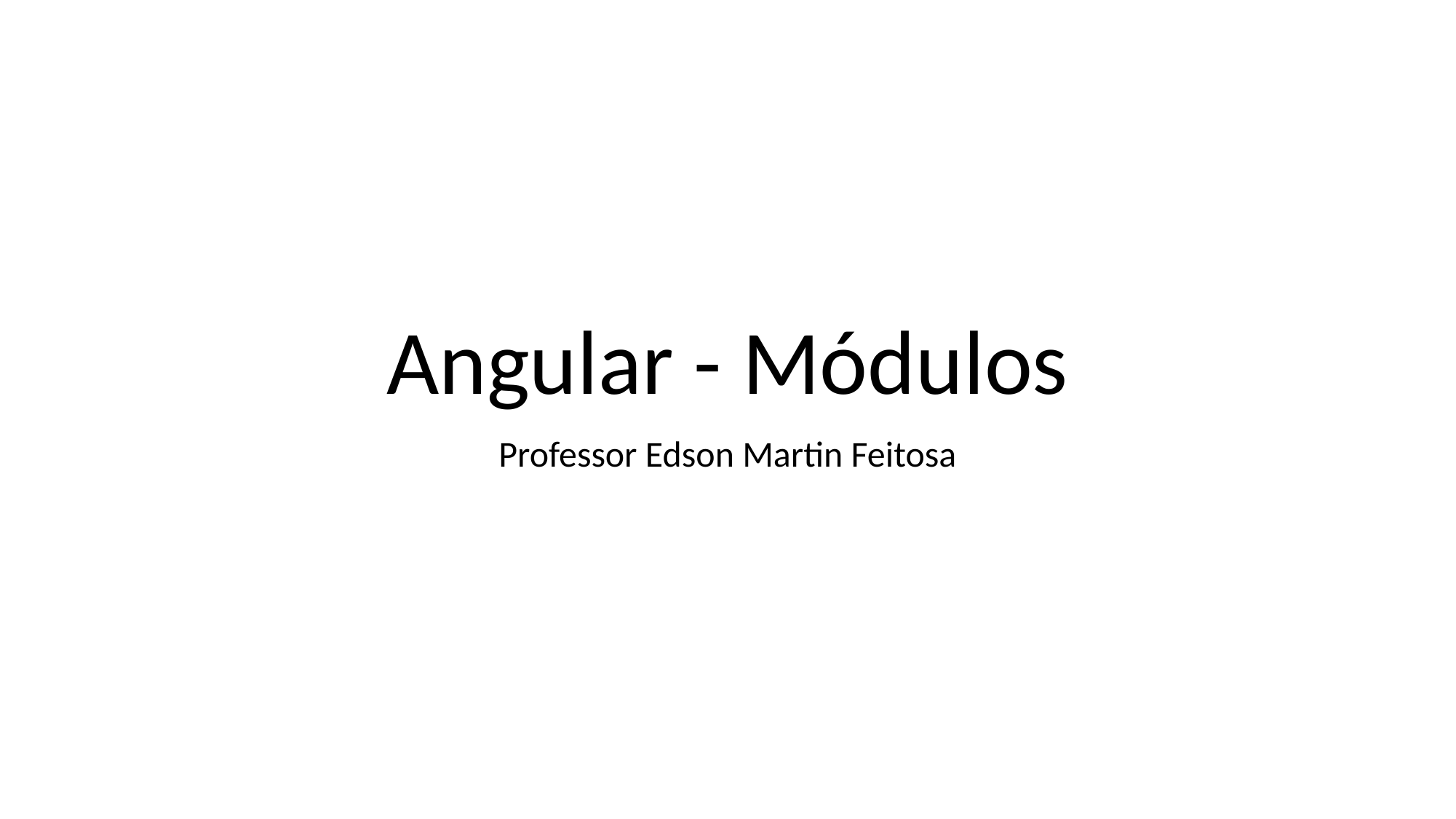

# Angular - Módulos
Professor Edson Martin Feitosa